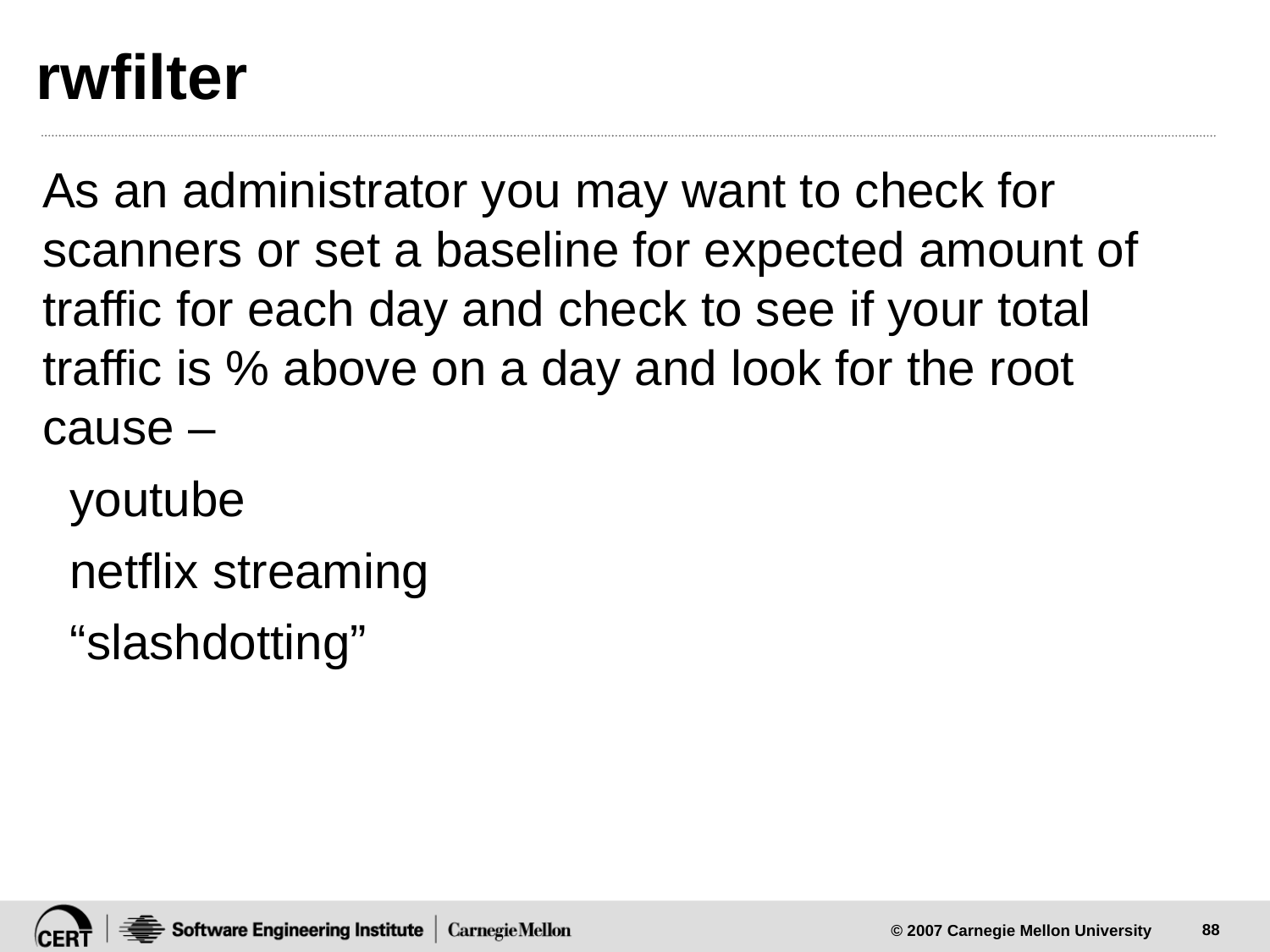

# rwfilter
As an administrator you may want to check for scanners or set a baseline for expected amount of traffic for each day and check to see if your total traffic is % above on a day and look for the root cause –
  youtube
  netflix streaming
  “slashdotting”